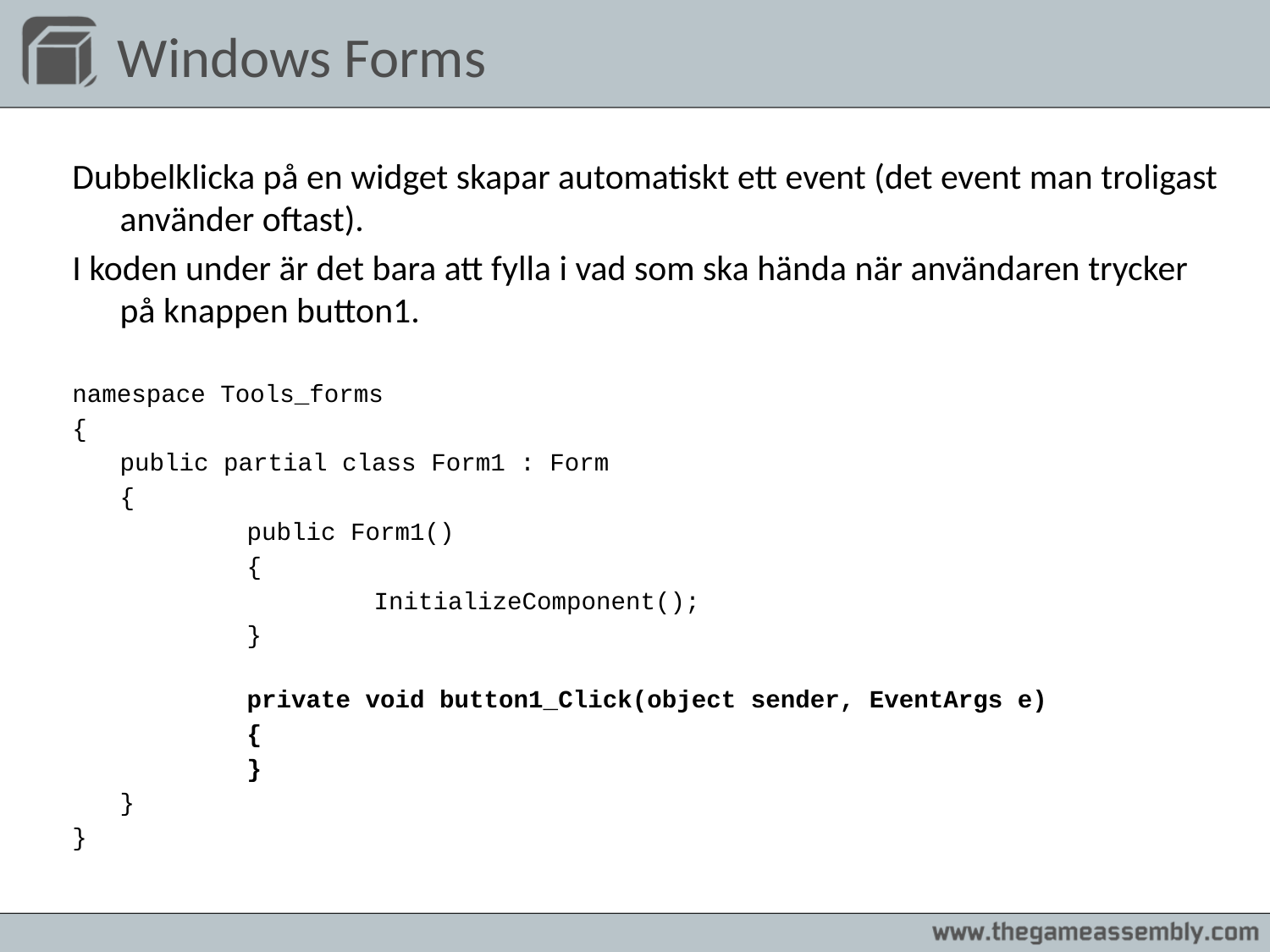

# Windows Forms
Dubbelklicka på en widget skapar automatiskt ett event (det event man troligast använder oftast).
I koden under är det bara att fylla i vad som ska hända när användaren trycker på knappen button1.
namespace Tools_forms
{
	public partial class Form1 : Form
	{
		public Form1()
		{
			InitializeComponent();
		}
		private void button1_Click(object sender, EventArgs e)
		{
		}
	}
}